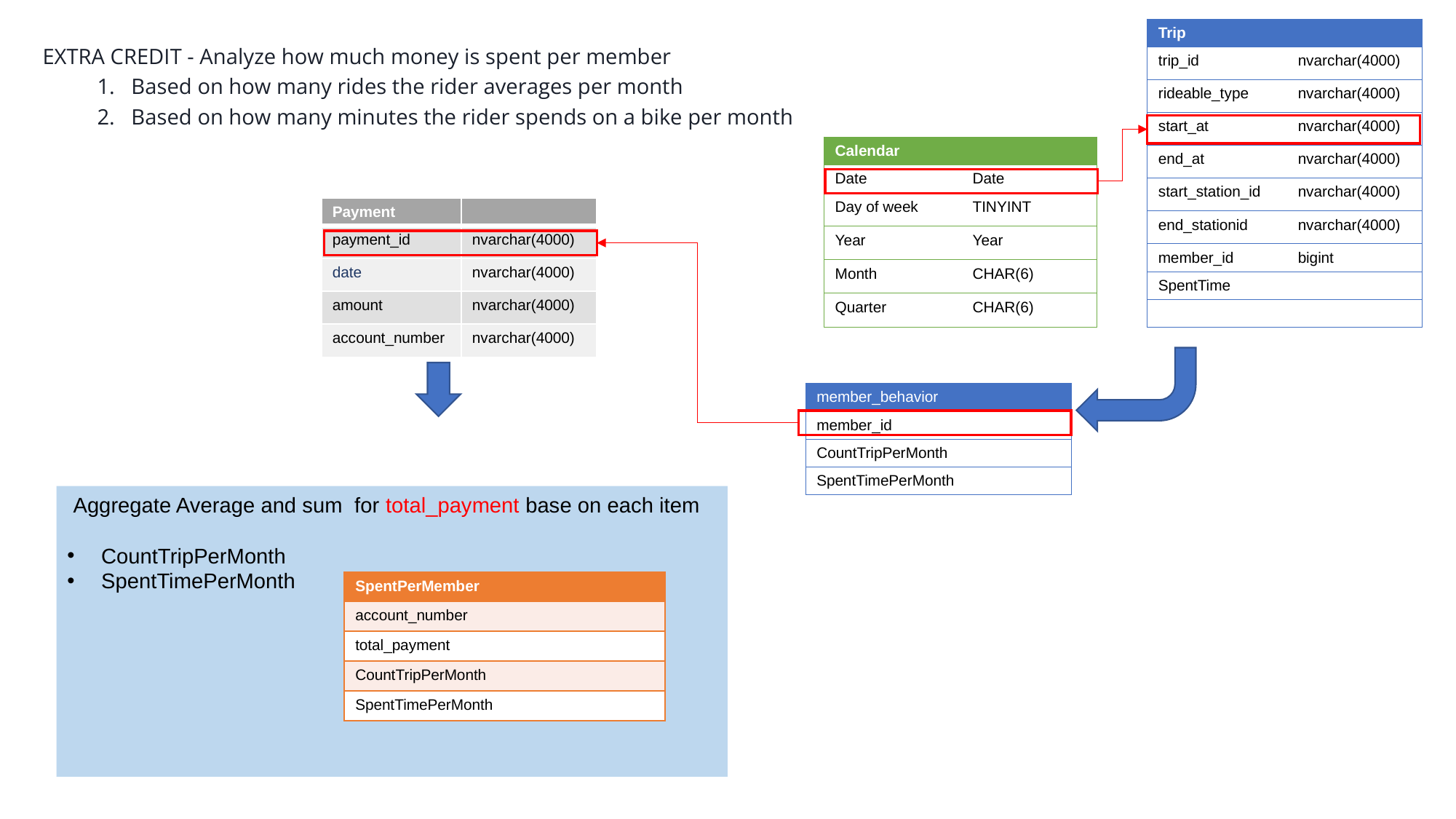

| Trip |  |
| --- | --- |
| trip\_id | nvarchar(4000) |
| rideable\_type | nvarchar(4000) |
| start\_at | nvarchar(4000) |
| end\_at | nvarchar(4000) |
| start\_station\_id | nvarchar(4000) |
| end\_stationid | nvarchar(4000) |
| member\_id | bigint |
| SpentTime |  |
|  |  |
EXTRA CREDIT - Analyze how much money is spent per member
Based on how many rides the rider averages per month
Based on how many minutes the rider spends on a bike per month

| Calendar |  |
| --- | --- |
| Date | Date |
| Day of week | TINYINT |
| Year | Year |
| Month | CHAR(6) |
| Quarter | CHAR(6) |

| Payment |  |
| --- | --- |
| payment\_id | nvarchar(4000) |
| date | nvarchar(4000) |
| amount | nvarchar(4000) |
| account\_number | nvarchar(4000) |

| member\_behavior |
| --- |
| member\_id |
| CountTripPerMonth |
| SpentTimePerMonth |

 Aggregate Average and sum  for total_payment base on each item

CountTripPerMonth
SpentTimePerMonth

| SpentPerMember |
| --- |
| account\_number |
| total\_payment |
| CountTripPerMonth |
| SpentTimePerMonth |